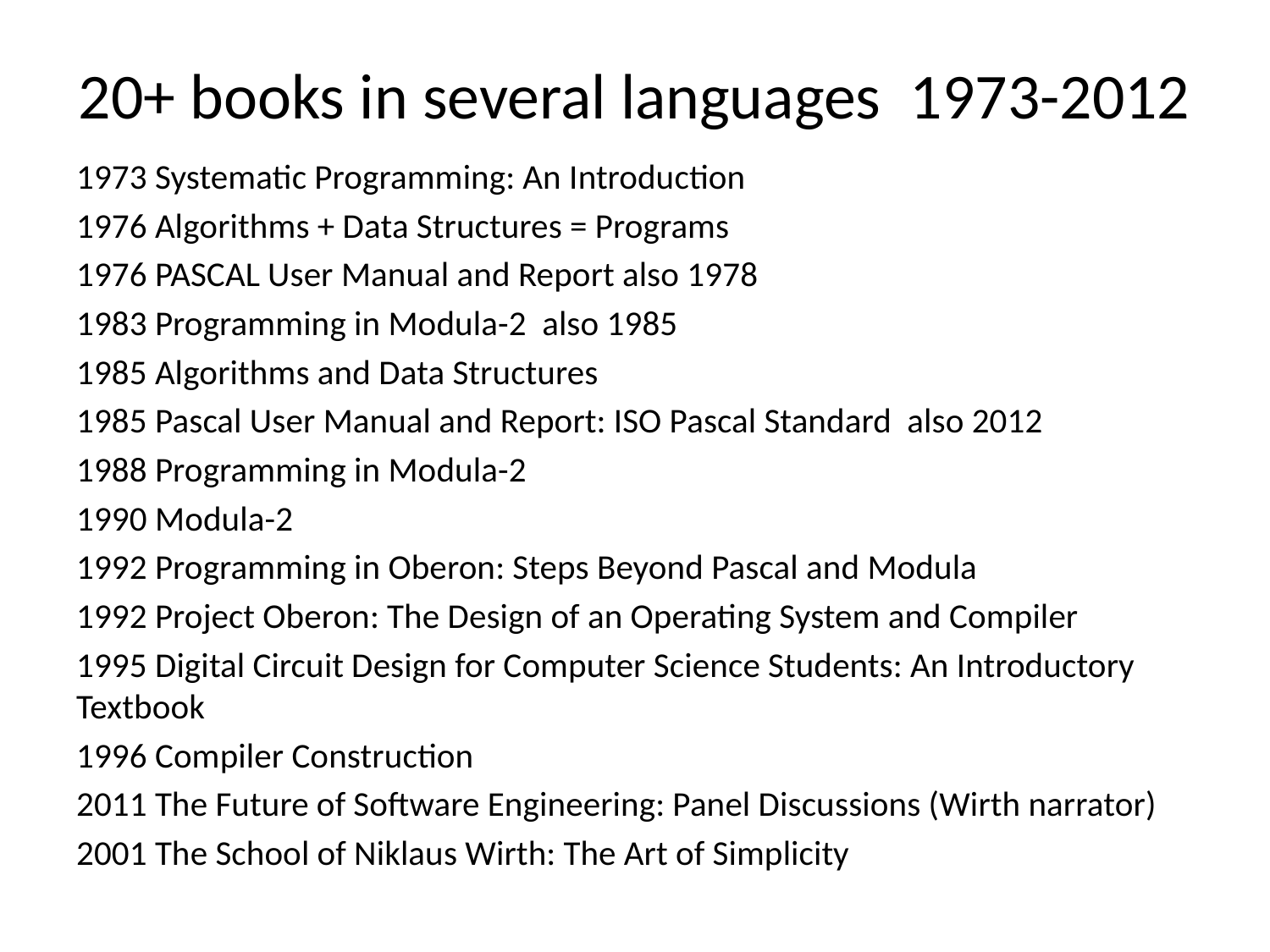

# 20+ books in several languages  1973-2012
1973 Systematic Programming: An Introduction
1976 Algorithms + Data Structures = Programs
1976 PASCAL User Manual and Report also 1978
1983 Programming in Modula-2  also 1985
1985 Algorithms and Data Structures
1985 Pascal User Manual and Report: ISO Pascal Standard  also 2012
1988 Programming in Modula-2
1990 Modula-2
1992 Programming in Oberon: Steps Beyond Pascal and Modula
1992 Project Oberon: The Design of an Operating System and Compiler
1995 Digital Circuit Design for Computer Science Students: An Introductory Textbook
1996 Compiler Construction
2011 The Future of Software Engineering: Panel Discussions (Wirth narrator)
2001 The School of Niklaus Wirth: The Art of Simplicity